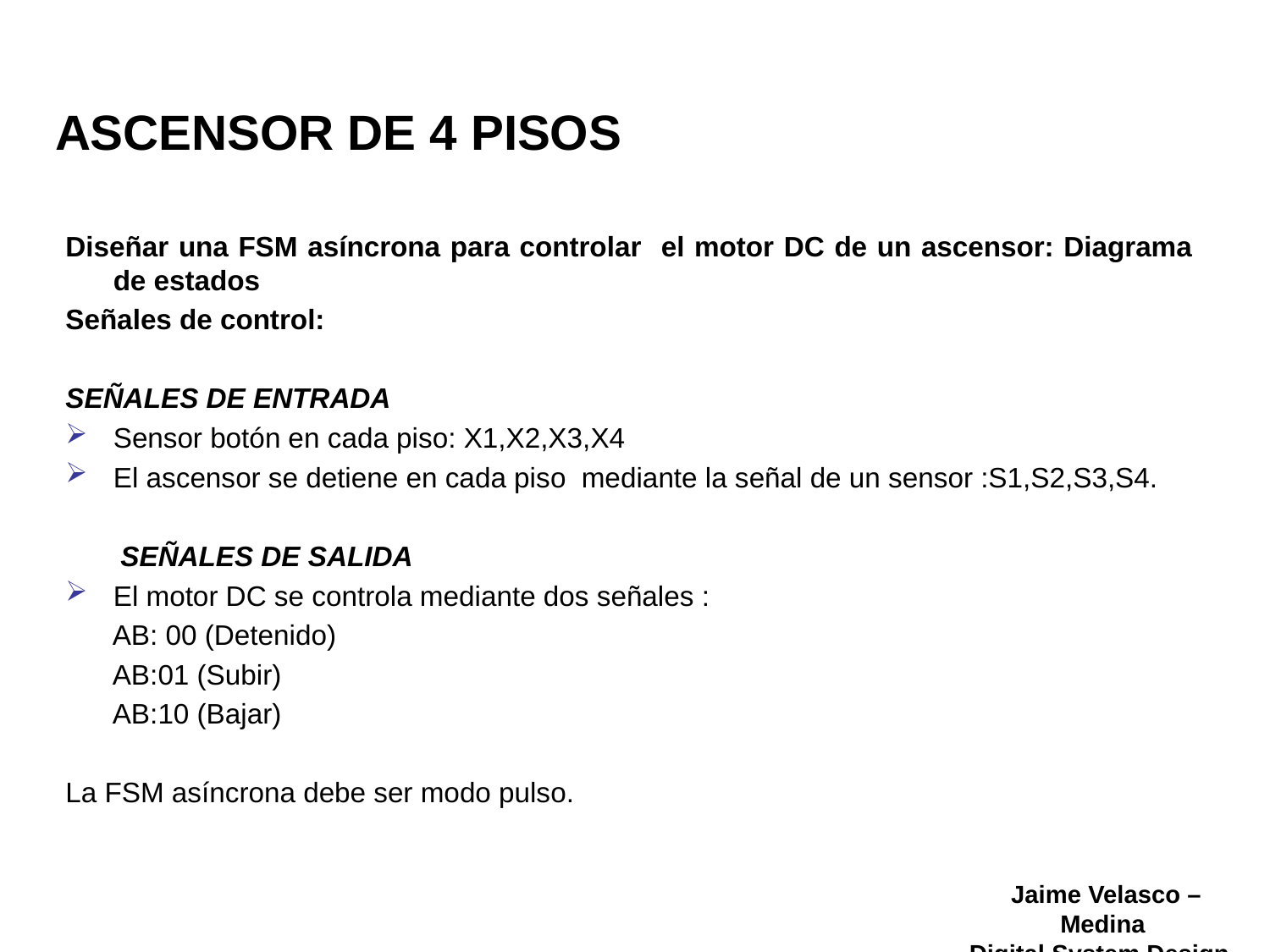

# ASCENSOR DE 4 PISOS
Diseñar una FSM asíncrona para controlar  el motor DC de un ascensor: Diagrama de estados
Señales de control:

SEÑALES DE ENTRADA
Sensor botón en cada piso: X1,X2,X3,X4
El ascensor se detiene en cada piso  mediante la señal de un sensor :S1,S2,S3,S4.

       SEÑALES DE SALIDA
El motor DC se controla mediante dos señales :
      AB: 00 (Detenido)
      AB:01 (Subir)
      AB:10 (Bajar)

La FSM asíncrona debe ser modo pulso.

Jaime Velasco – Medina
Digital System Design